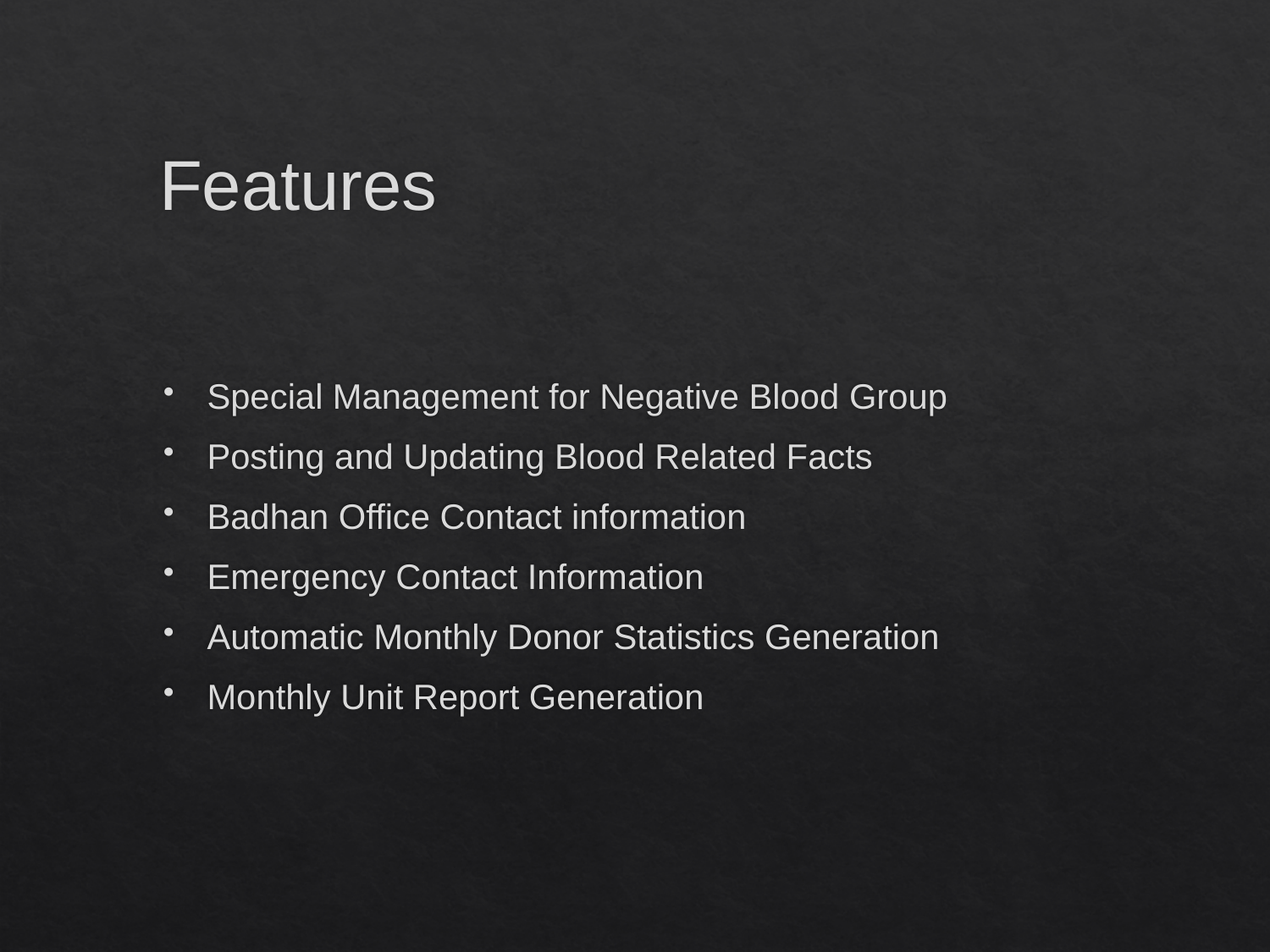

# Features

Special Management for Negative Blood Group
Posting and Updating Blood Related Facts
Badhan Office Contact information
Emergency Contact Information
Automatic Monthly Donor Statistics Generation
Monthly Unit Report Generation